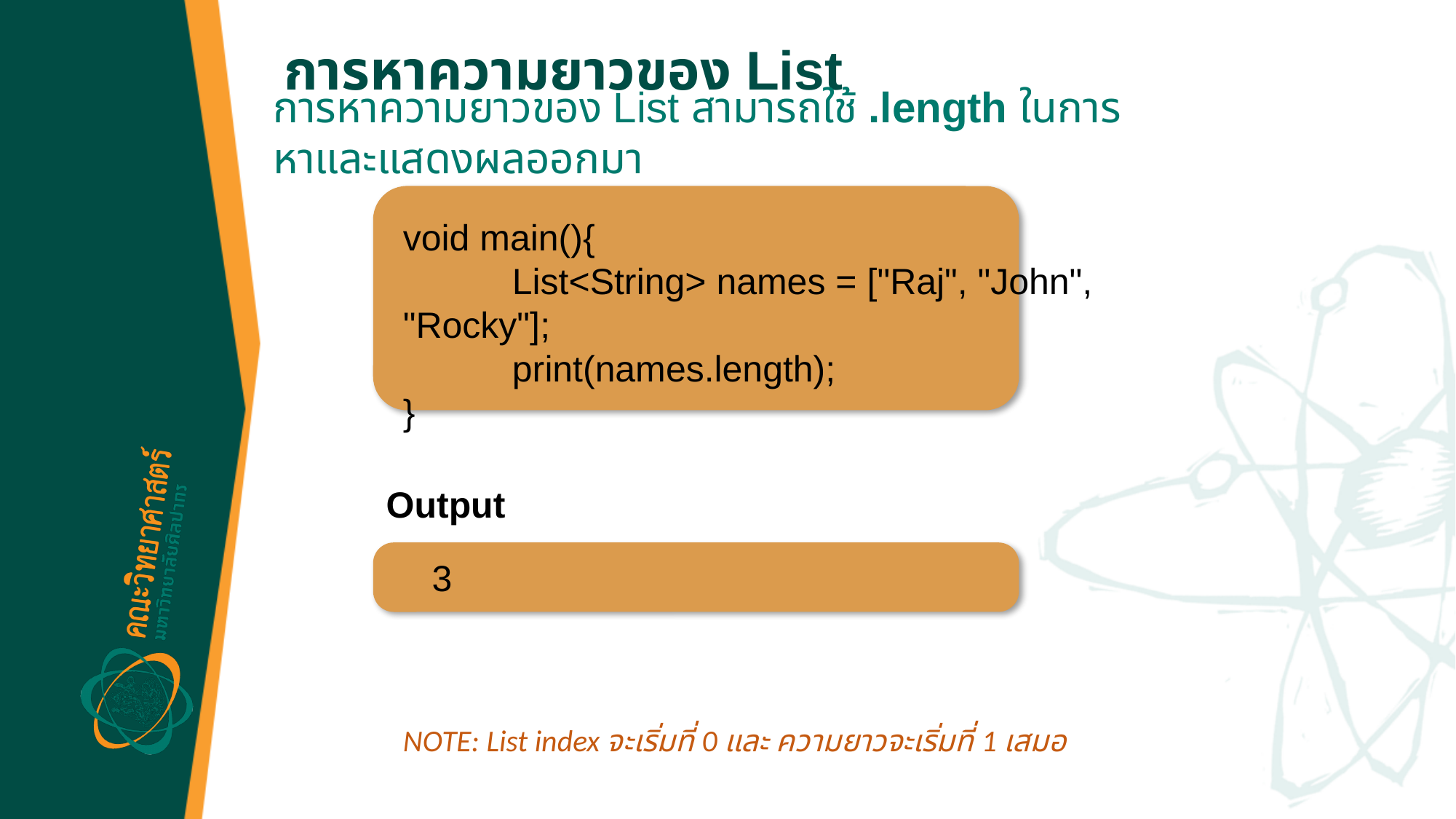

# การหาความยาวของ List
การหาความยาวของ List สามารถใช้ .length ในการหาและแสดงผลออกมา

void main(){
	List<String> names = ["Raj", "John", "Rocky"];
	print(names.length);
}
Output

3
NOTE: List index จะเริ่มที่ 0 และ ความยาวจะเริ่มที่ 1 เสมอ